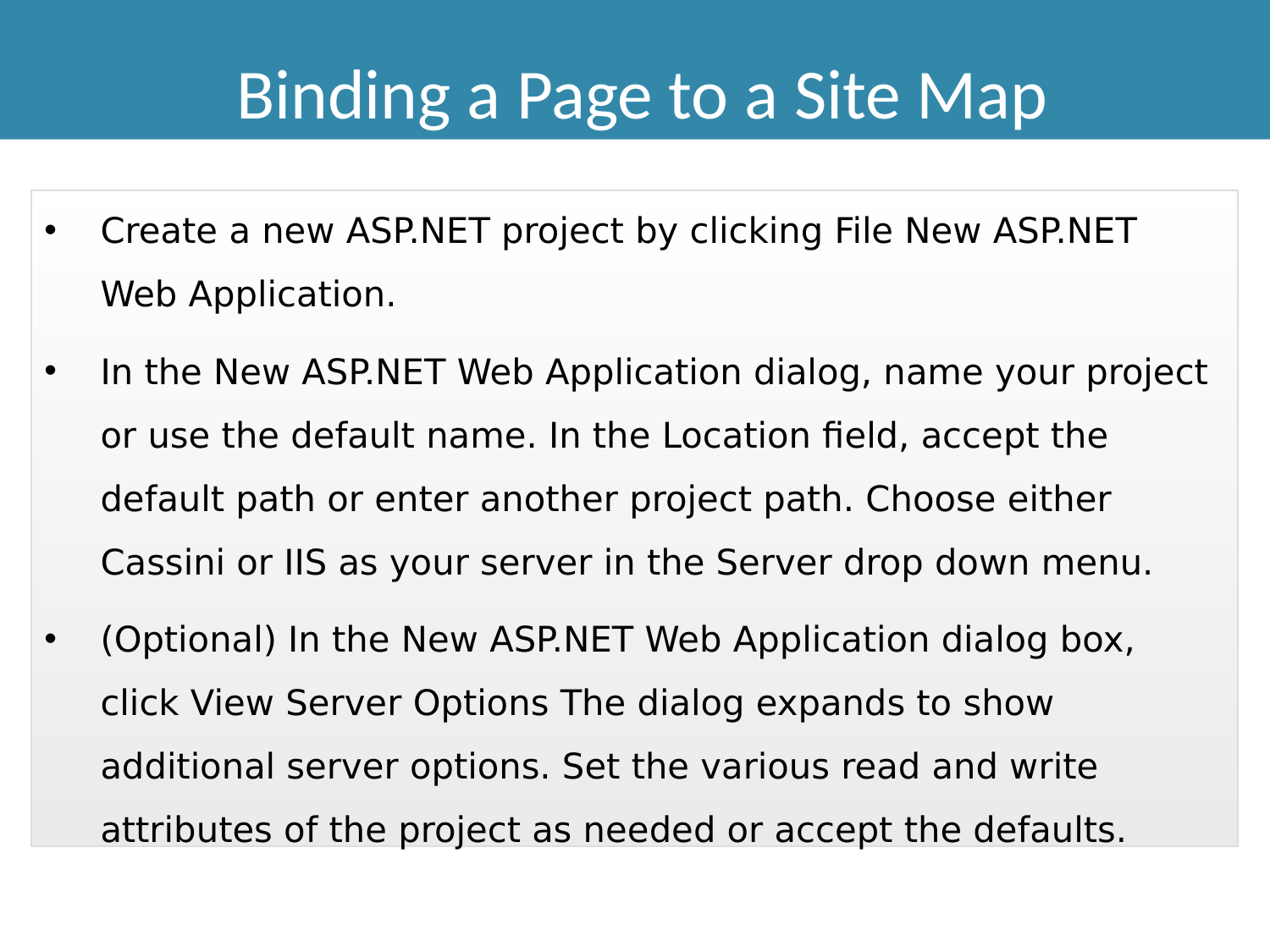

Binding a Page to a Site Map
Create a new ASP.NET project by clicking File New ASP.NET Web Application.
In the New ASP.NET Web Application dialog, name your project or use the default name. In the Location field, accept the default path or enter another project path. Choose either Cassini or IIS as your server in the Server drop down menu.
(Optional) In the New ASP.NET Web Application dialog box, click View Server Options The dialog expands to show additional server options. Set the various read and write attributes of the project as needed or accept the defaults.